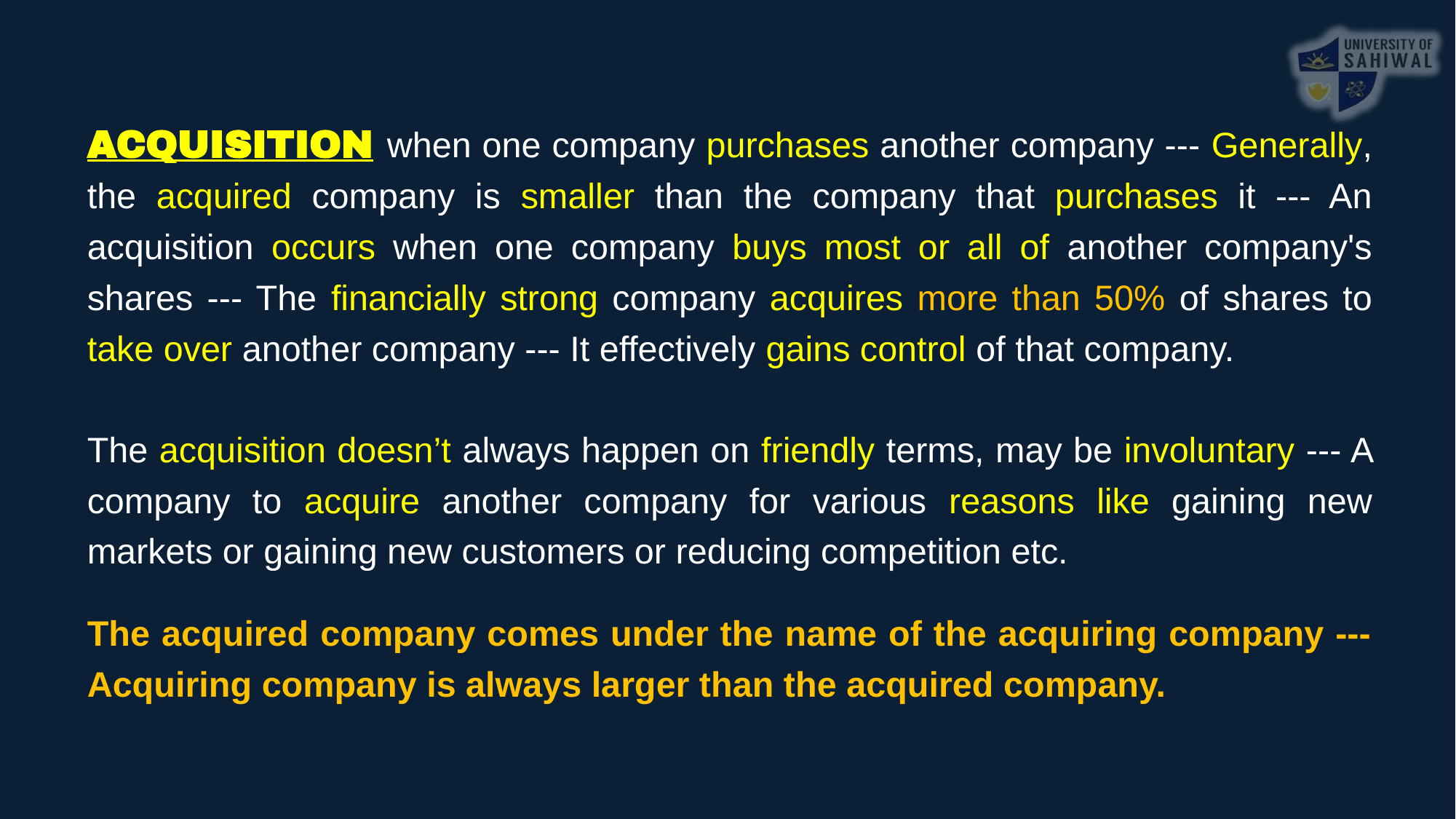

ACQUISITION when one company purchases another company --- Generally, the acquired company is smaller than the company that purchases it --- An acquisition occurs when one company buys most or all of another company's shares --- The financially strong company acquires more than 50% of shares to take over another company --- It effectively gains control of that company.

The acquisition doesn’t always happen on friendly terms, may be involuntary --- A company to acquire another company for various reasons like gaining new markets or gaining new customers or reducing competition etc.

The acquired company comes under the name of the acquiring company --- Acquiring company is always larger than the acquired company.